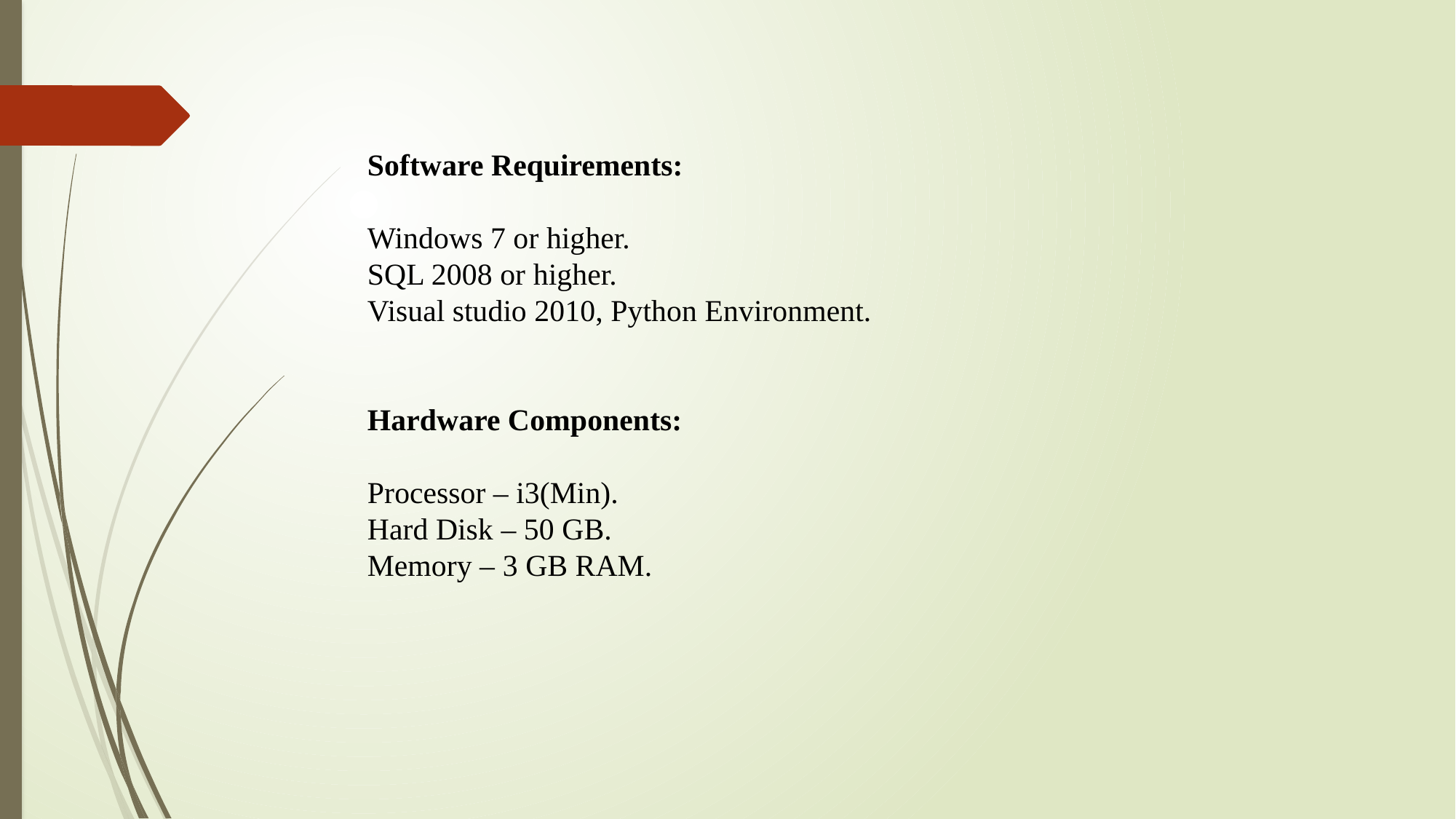

# Software Requirements:   Windows 7 or higher. SQL 2008 or higher. Visual studio 2010, Python Environment.   Hardware Components:   Processor – i3(Min). Hard Disk – 50 GB. Memory – 3 GB RAM.